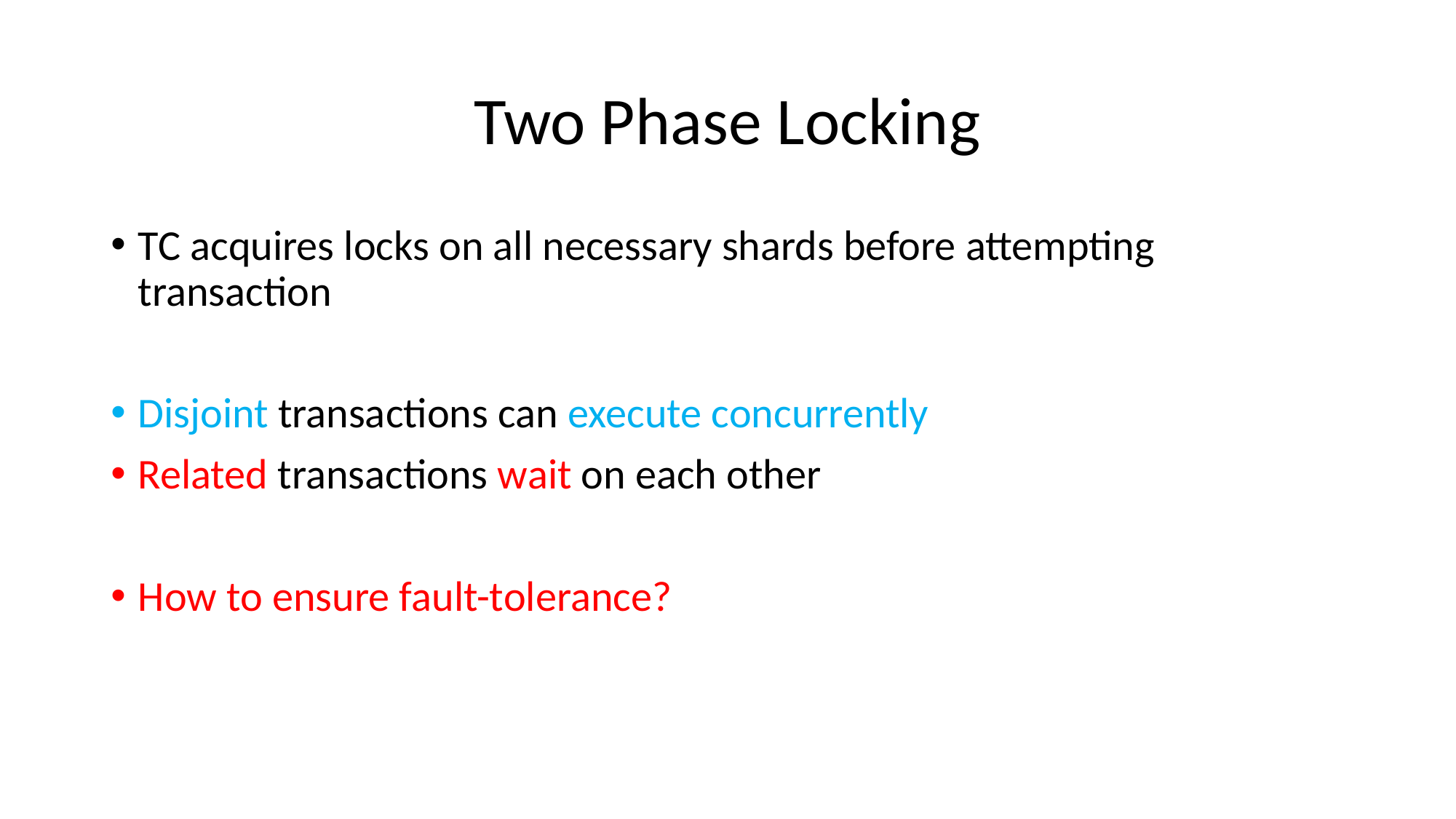

# Two Phase Locking
TC acquires locks on all necessary shards before attempting transaction

Disjoint transactions can execute concurrently
Related transactions wait on each other

How to ensure fault-tolerance?